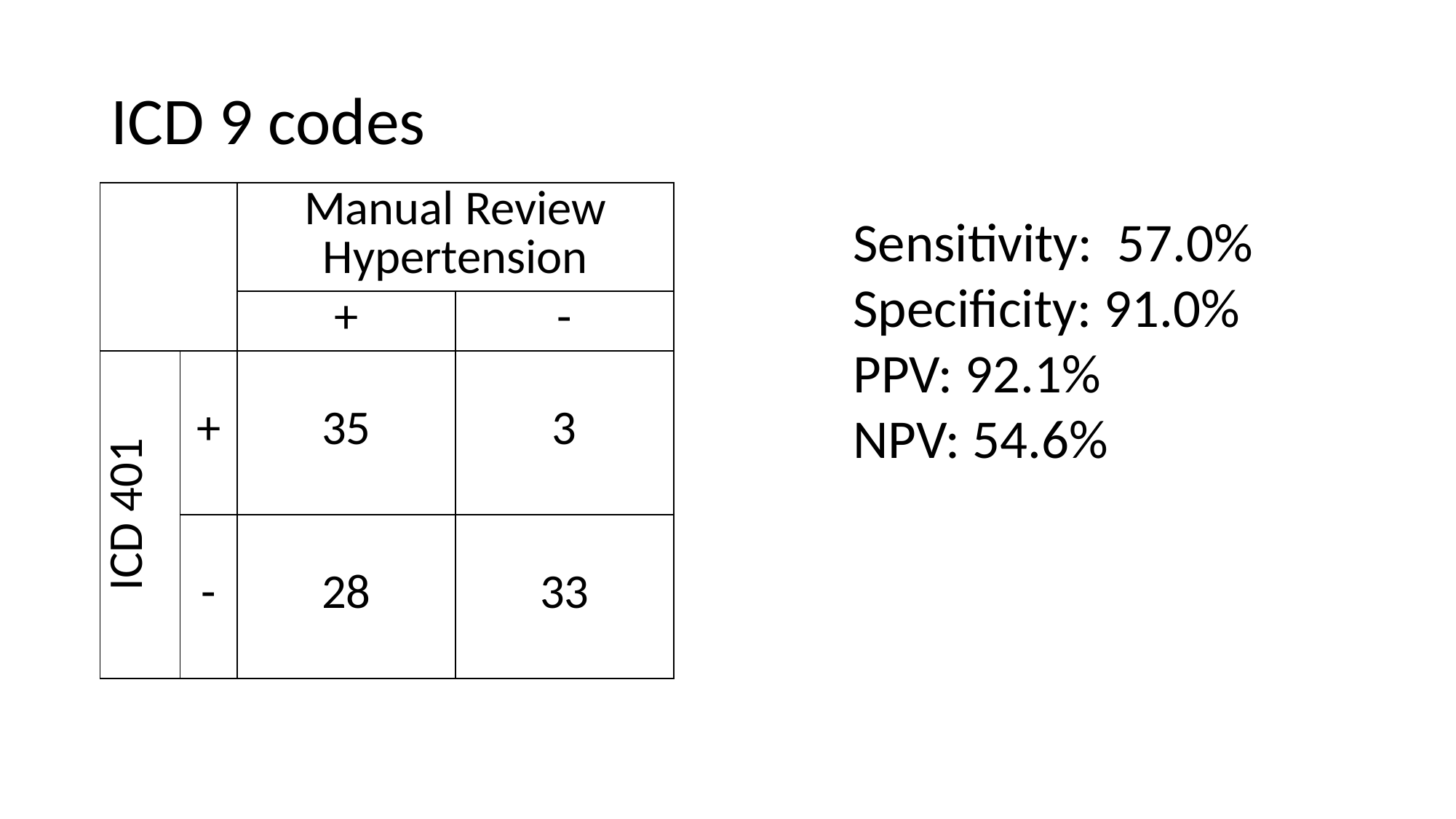

# ICD 9 codes
|  |  | Manual Review Hypertension |  |
| --- | --- | --- | --- |
|  |  | + | - |
| ICD 401 | + | 35 | 3 |
|  | - | 28 | 33 |
Sensitivity:  57.0%
Specificity: 91.0%
PPV: 92.1%
NPV: 54.6%